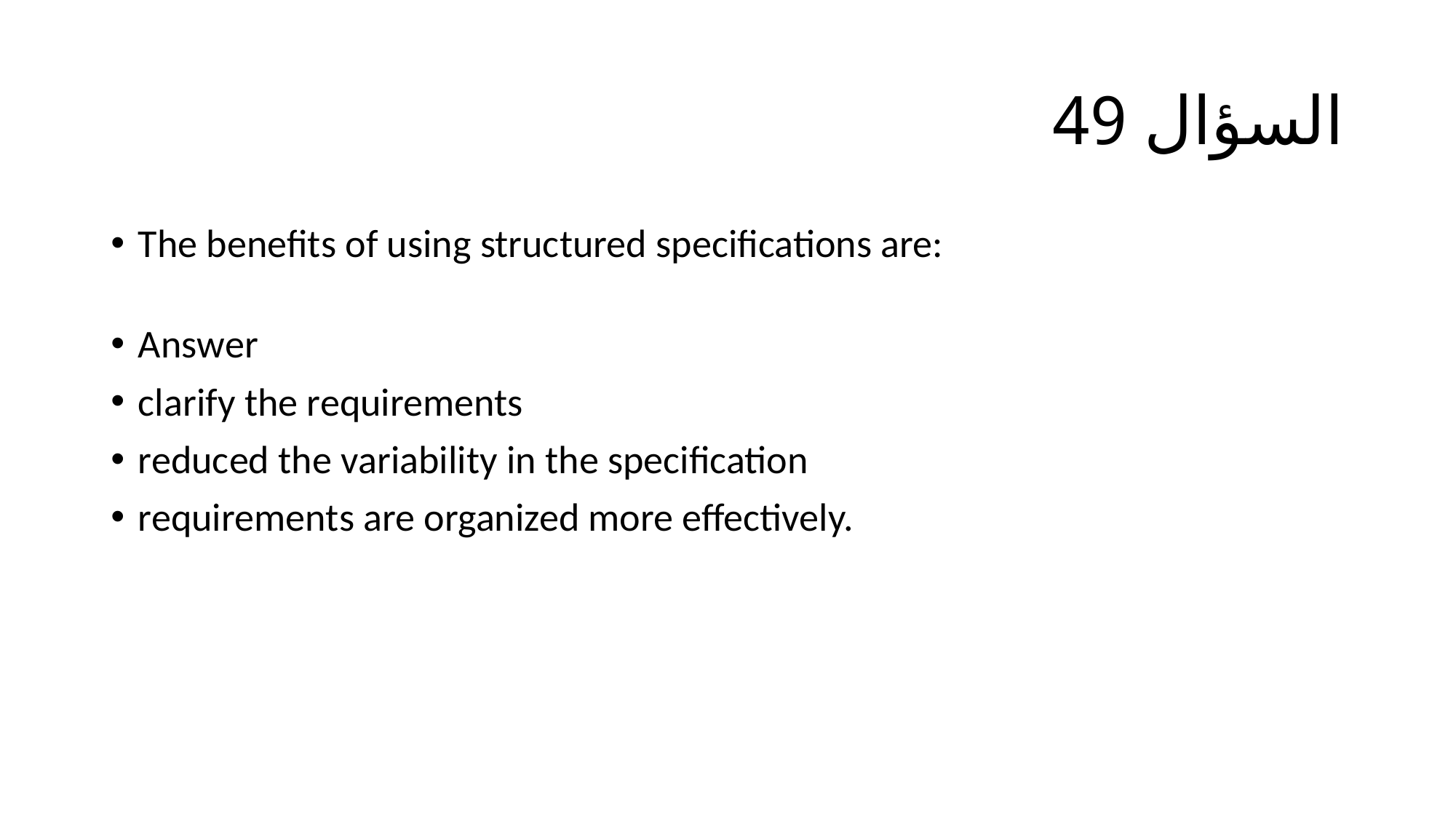

# السؤال 49
The benefits of using structured specifications are:
Answer
clarify the requirements
reduced the variability in the specification
requirements are organized more effectively.